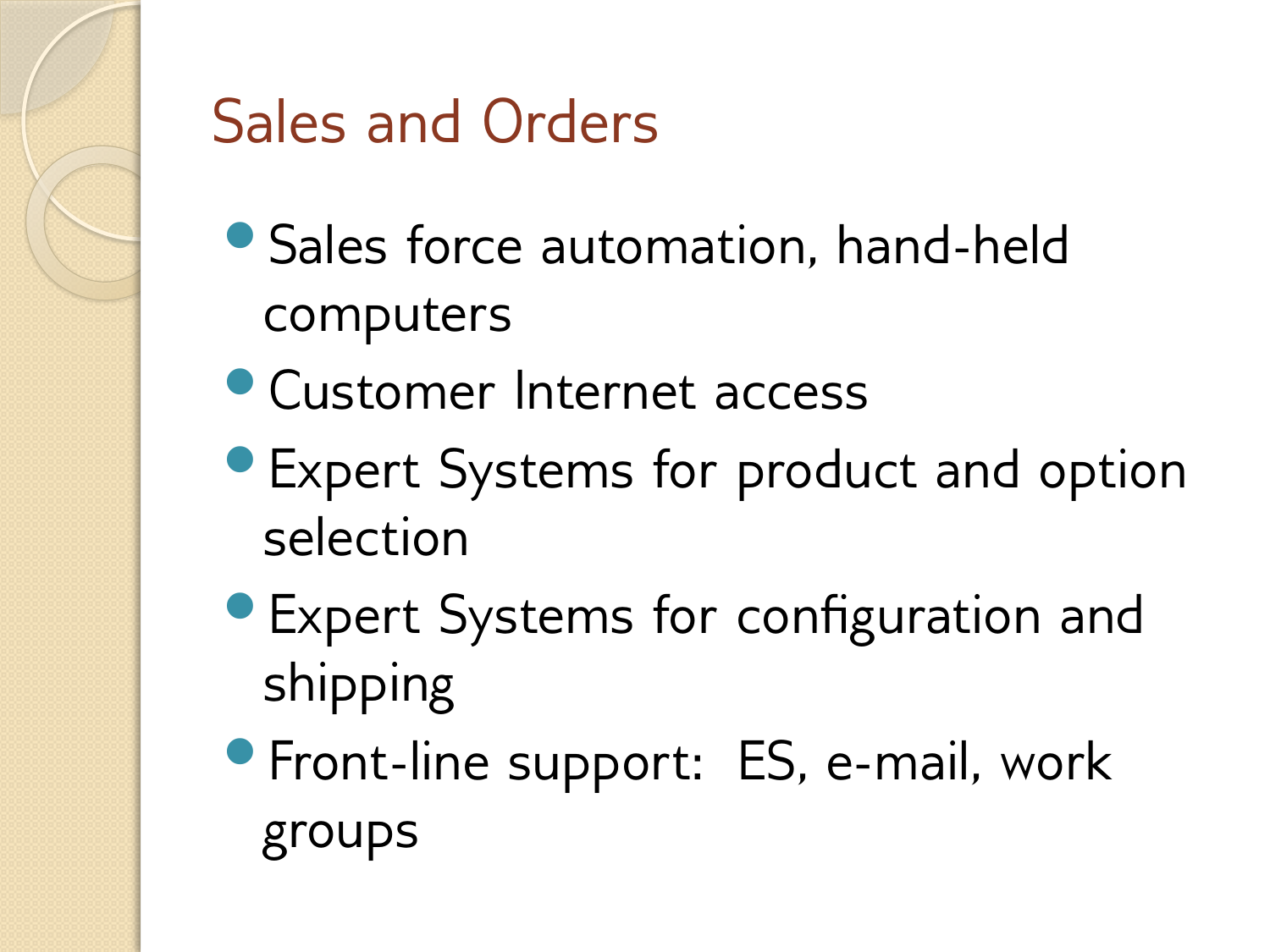

# Sales and Orders
Sales force automation, hand-held computers
Customer Internet access
Expert Systems for product and option selection
Expert Systems for configuration and shipping
Front-line support:  ES, e-mail, work groups